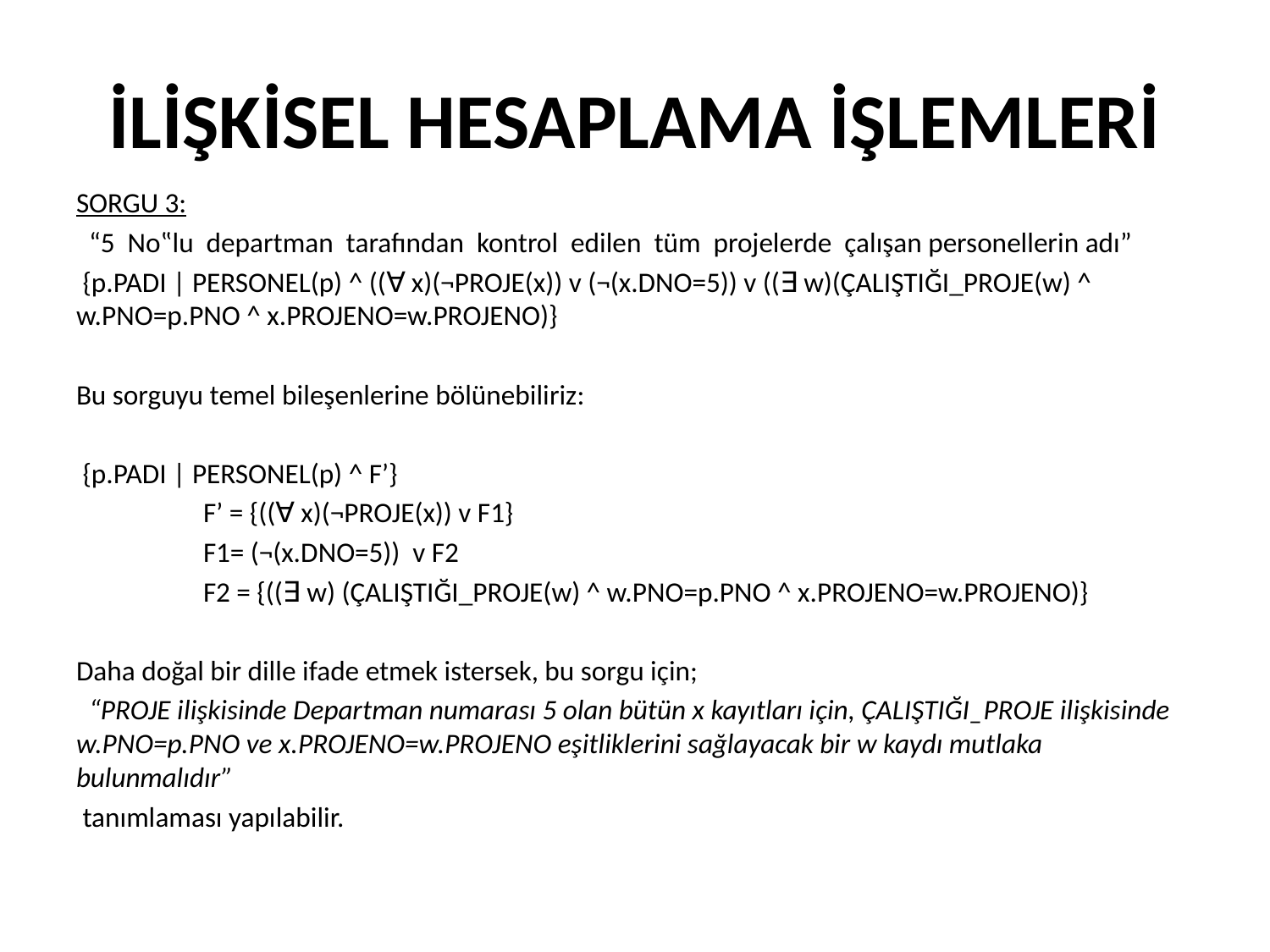

# İLİŞKİSEL HESAPLAMA İŞLEMLERİ
SORGU 3:
  “5  No‟lu  departman  tarafından  kontrol  edilen  tüm  projelerde  çalışan personellerin adı”
 {p.PADI | PERSONEL(p) ^ ((∀ x)(¬PROJE(x)) v (¬(x.DNO=5)) v ((∃ w)(ÇALIŞTIĞI_PROJE(w) ^ w.PNO=p.PNO ^ x.PROJENO=w.PROJENO)}

Bu sorguyu temel bileşenlerine bölünebiliriz:

 {p.PADI | PERSONEL(p) ^ F’}
	F’ = {((∀ x)(¬PROJE(x)) v F1}
	F1= (¬(x.DNO=5))  v F2
	F2 = {((∃ w) (ÇALIŞTIĞI_PROJE(w) ^ w.PNO=p.PNO ^ x.PROJENO=w.PROJENO)}

Daha doğal bir dille ifade etmek istersek, bu sorgu için;
  “PROJE ilişkisinde Departman numarası 5 olan bütün x kayıtları için, ÇALIŞTIĞI_PROJE ilişkisinde  w.PNO=p.PNO ve x.PROJENO=w.PROJENO eşitliklerini sağlayacak bir w kaydı mutlaka bulunmalıdır”
 tanımlaması yapılabilir.